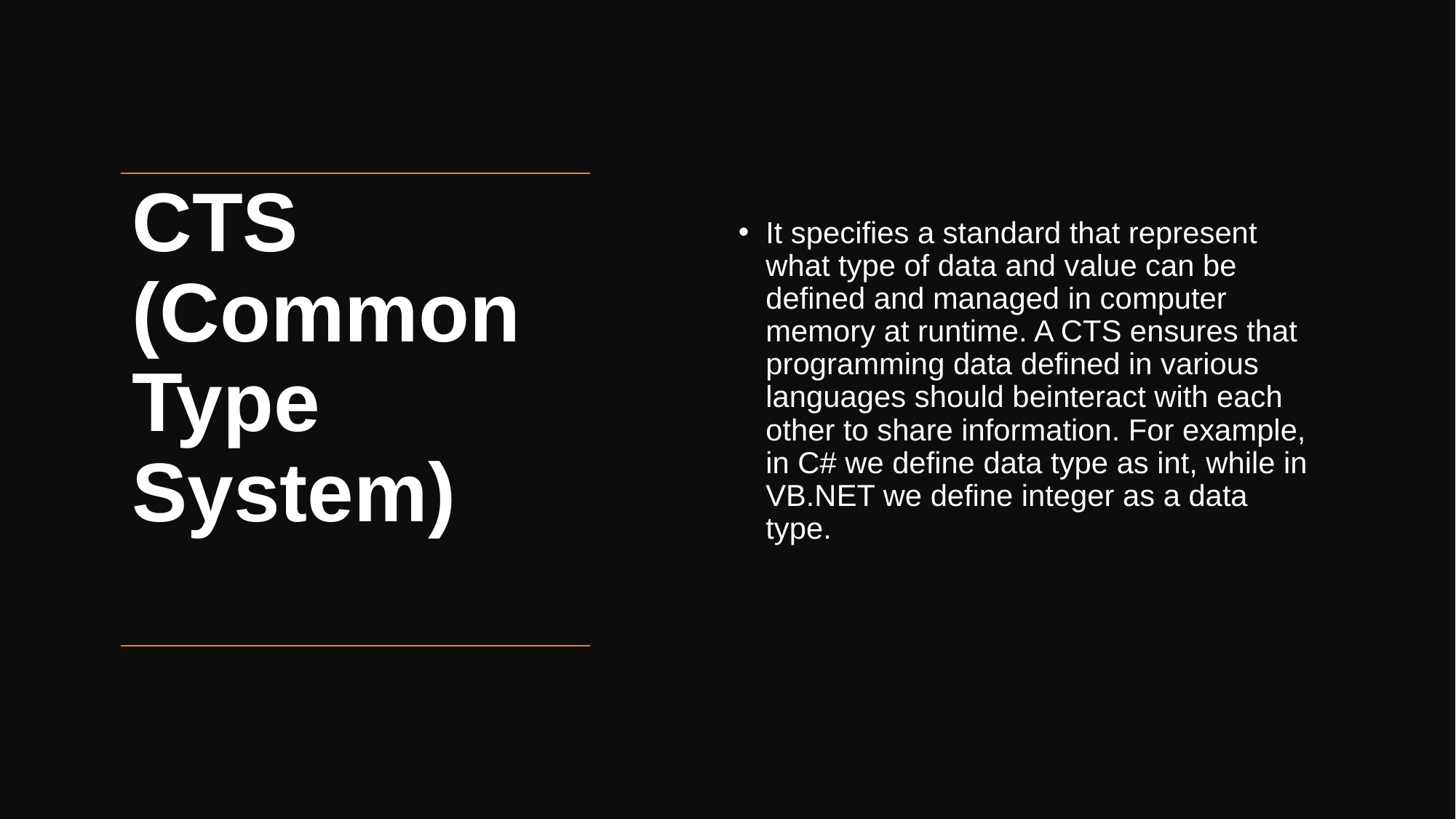

It specifies a standard that represent what type of data and value can be defined and managed in computer memory at runtime. A CTS ensures that programming data defined in various languages should beinteract with each other to share information. For example, in C# we define data type as int, while in VB.NET we define integer as a data type.

# CTS (Common Type System)